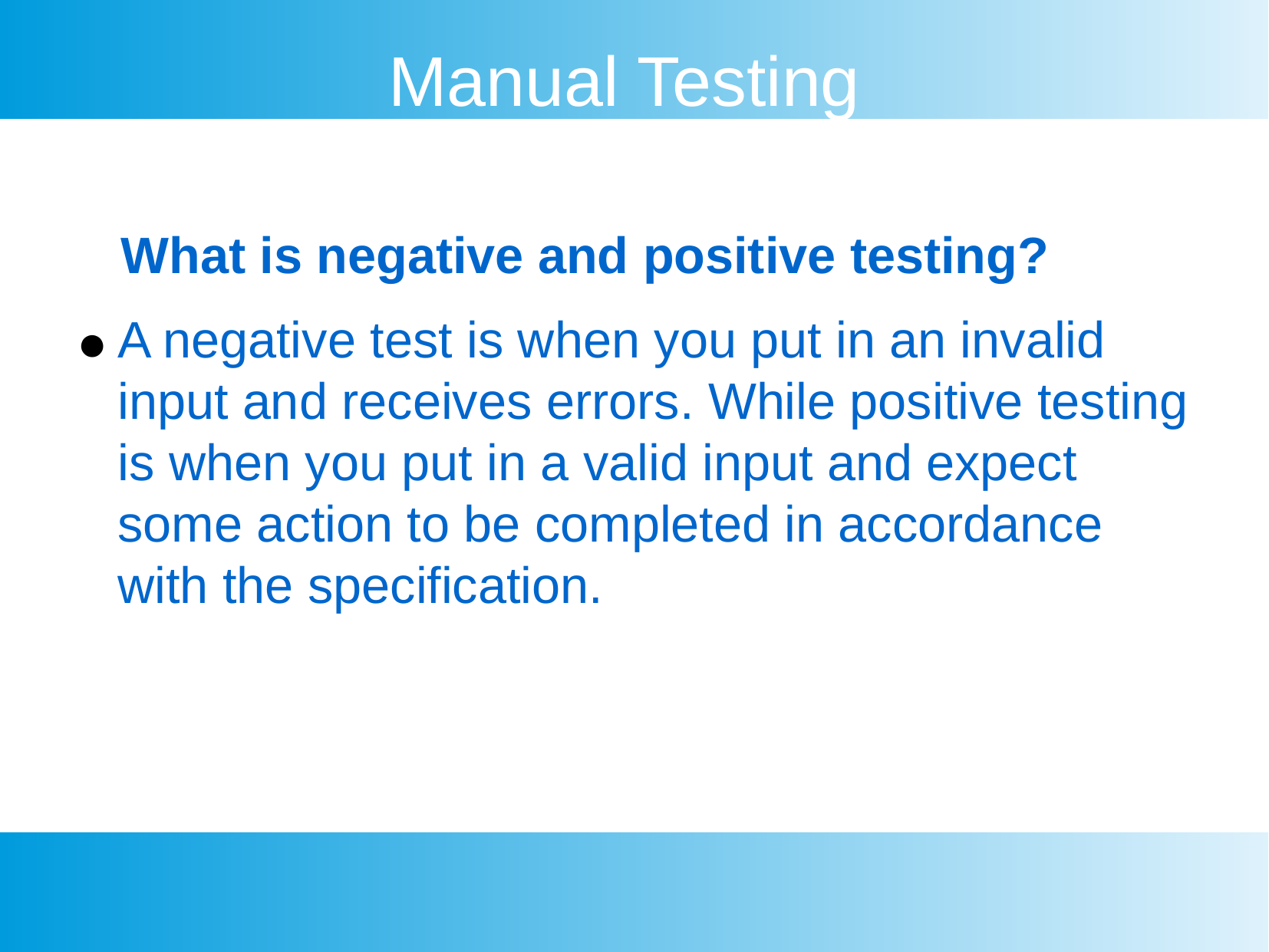

Manual Testing
What is negative and positive testing?
A negative test is when you put in an invalid input and receives errors. While positive testing is when you put in a valid input and expect some action to be completed in accordance with the specification.